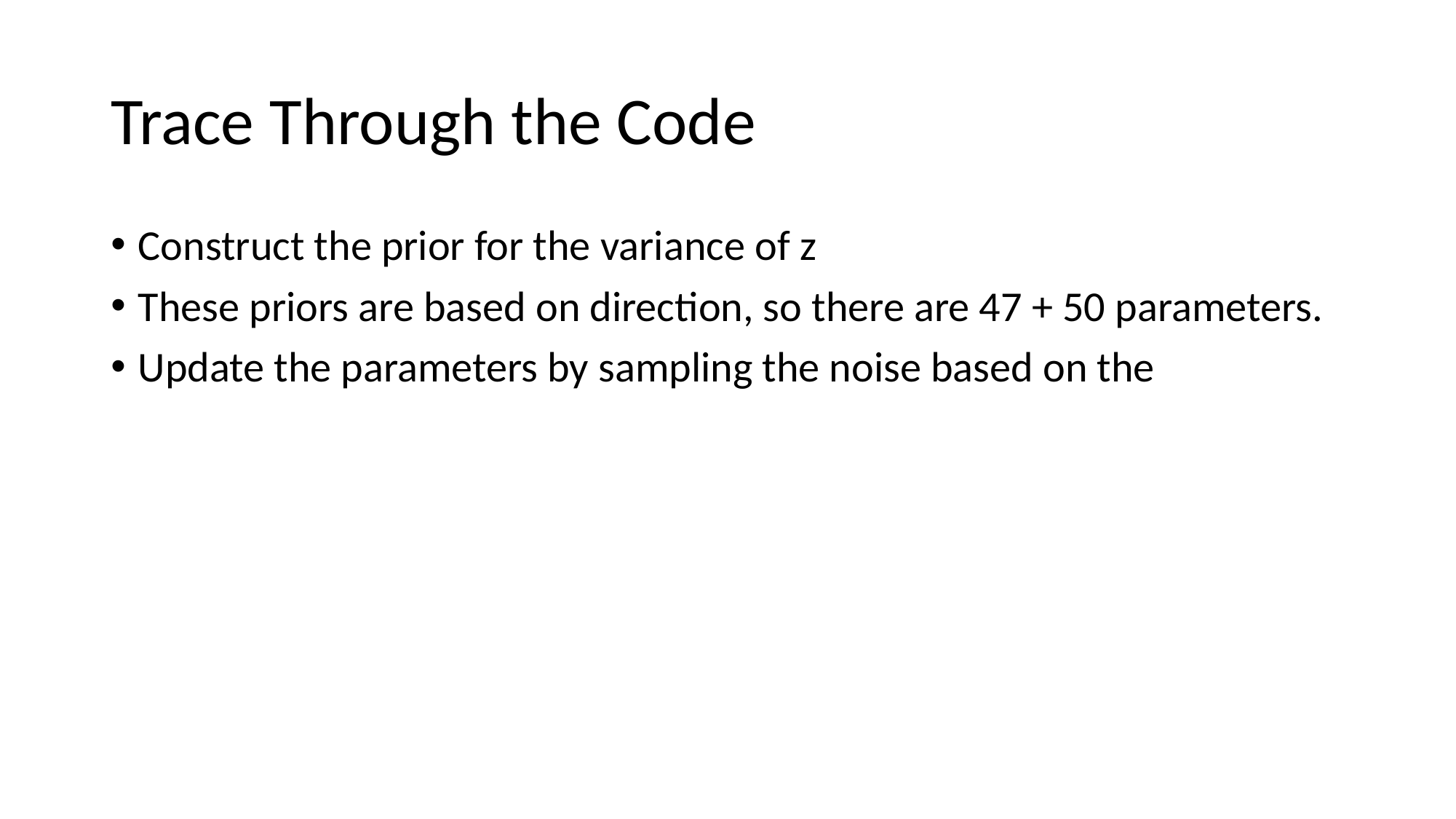

# Trace Through the Code
Construct the prior for the variance of z
These priors are based on direction, so there are 47 + 50 parameters.
Update the parameters by sampling the noise based on the